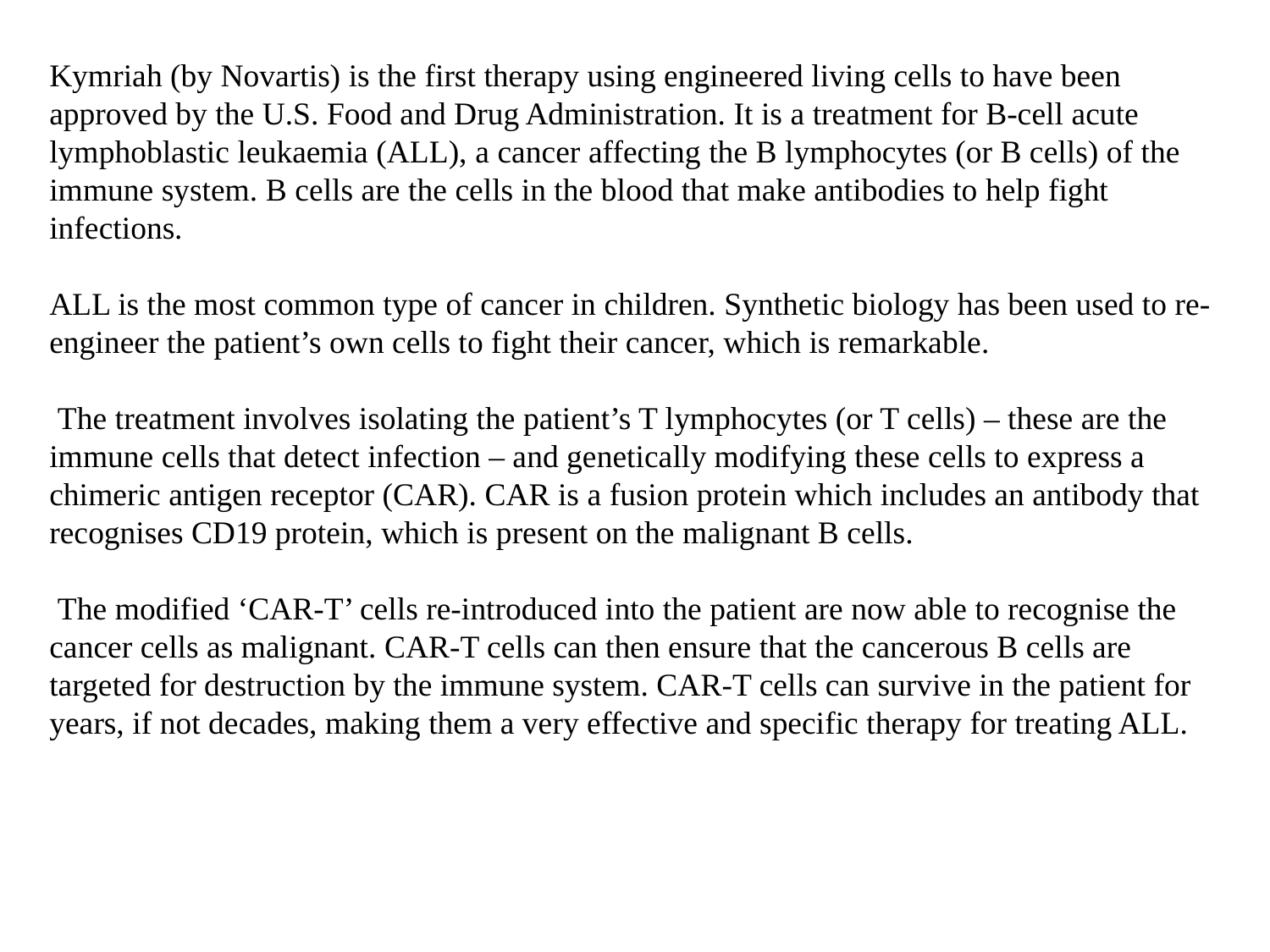

Kymriah (by Novartis) is the first therapy using engineered living cells to have been approved by the U.S. Food and Drug Administration. It is a treatment for B-cell acute lymphoblastic leukaemia (ALL), a cancer affecting the B lymphocytes (or B cells) of the immune system. B cells are the cells in the blood that make antibodies to help fight infections.

ALL is the most common type of cancer in children. Synthetic biology has been used to re-engineer the patient’s own cells to fight their cancer, which is remarkable.

 The treatment involves isolating the patient’s T lymphocytes (or T cells) – these are the immune cells that detect infection – and genetically modifying these cells to express a chimeric antigen receptor (CAR). CAR is a fusion protein which includes an antibody that recognises CD19 protein, which is present on the malignant B cells.

 The modified ‘CAR-T’ cells re-introduced into the patient are now able to recognise the cancer cells as malignant. CAR-T cells can then ensure that the cancerous B cells are targeted for destruction by the immune system. CAR-T cells can survive in the patient for years, if not decades, making them a very effective and specific therapy for treating ALL.